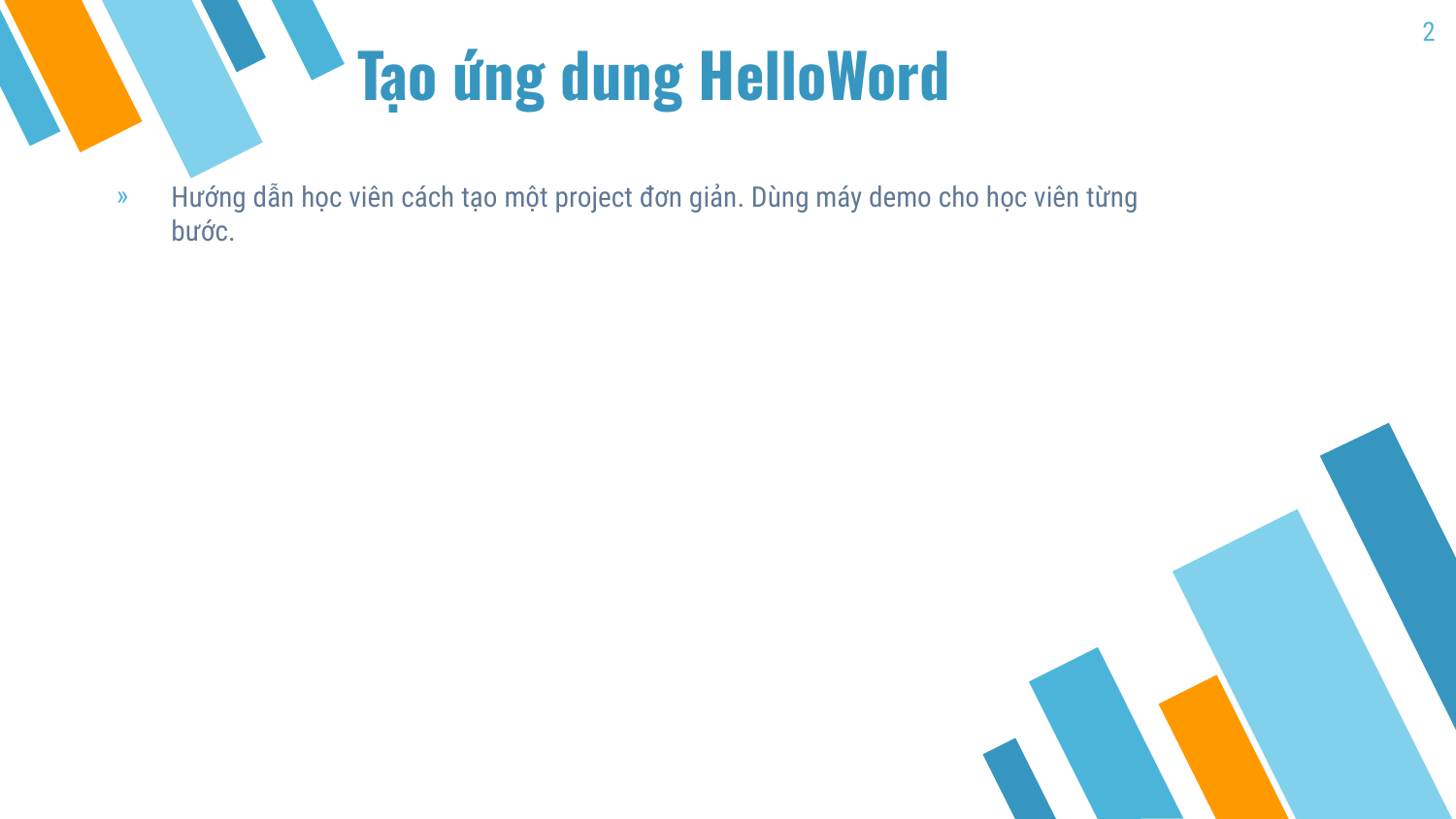

2
# Tạo ứng dung HelloWord
Hướng dẫn học viên cách tạo một project đơn giản. Dùng máy demo cho học viên từng bước.